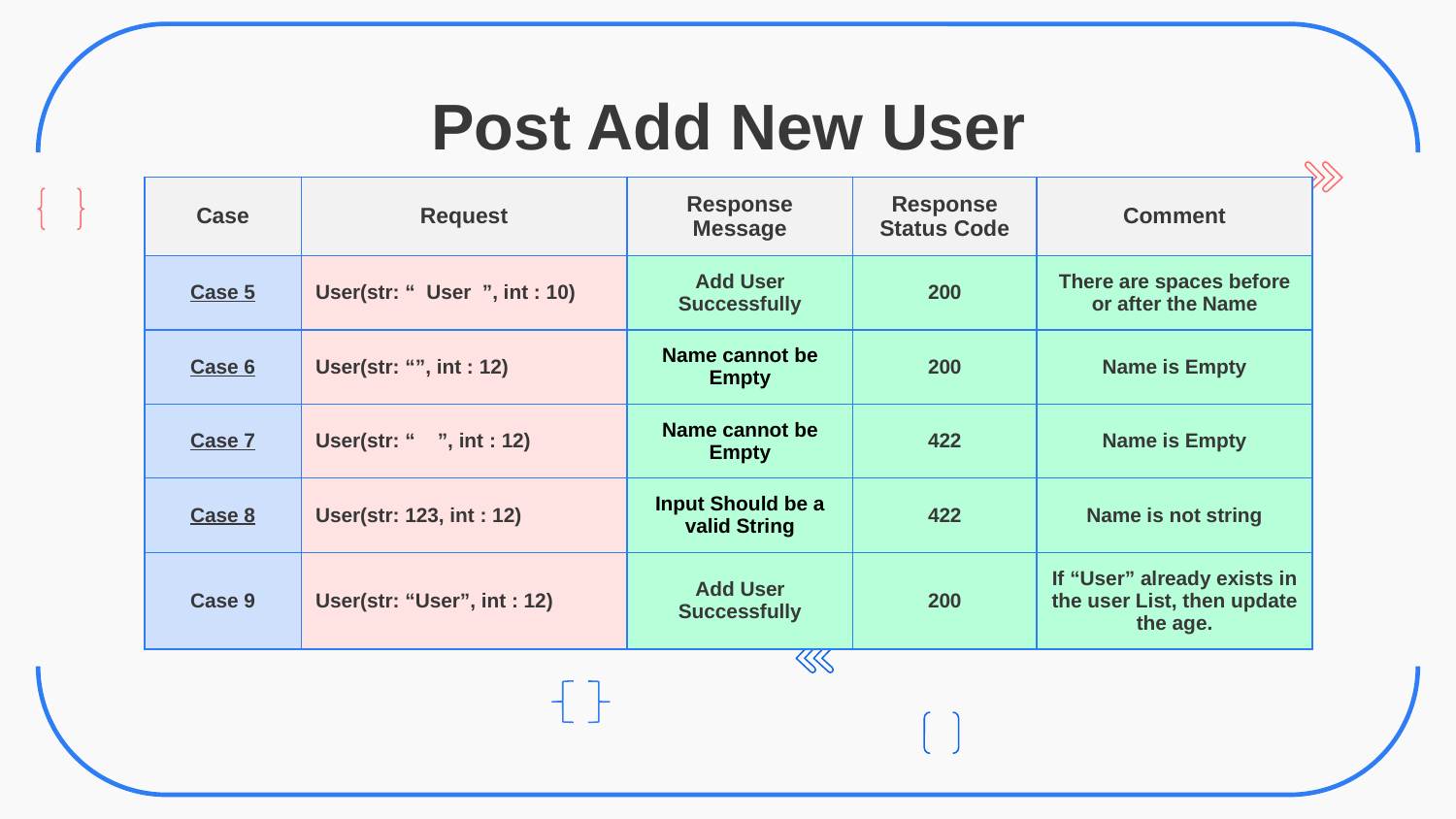

# Post Add New User

| Case | Request | Response Message | Response Status Code | Comment |
| --- | --- | --- | --- | --- |
| Case 5 | User(str: “ User ”, int : 10) | Add User Successfully | 200 | There are spaces before or after the Name |
| Case 6 | User(str: “”, int : 12) | Name cannot be Empty | 200 | Name is Empty |
| Case 7 | User(str: “ ”, int : 12) | Name cannot be Empty | 422 | Name is Empty |
| Case 8 | User(str: 123, int : 12) | Input Should be a valid String | 422 | Name is not string |
| Case 9 | User(str: “User”, int : 12) | Add User Successfully | 200 | If “User” already exists in the user List, then update the age. |